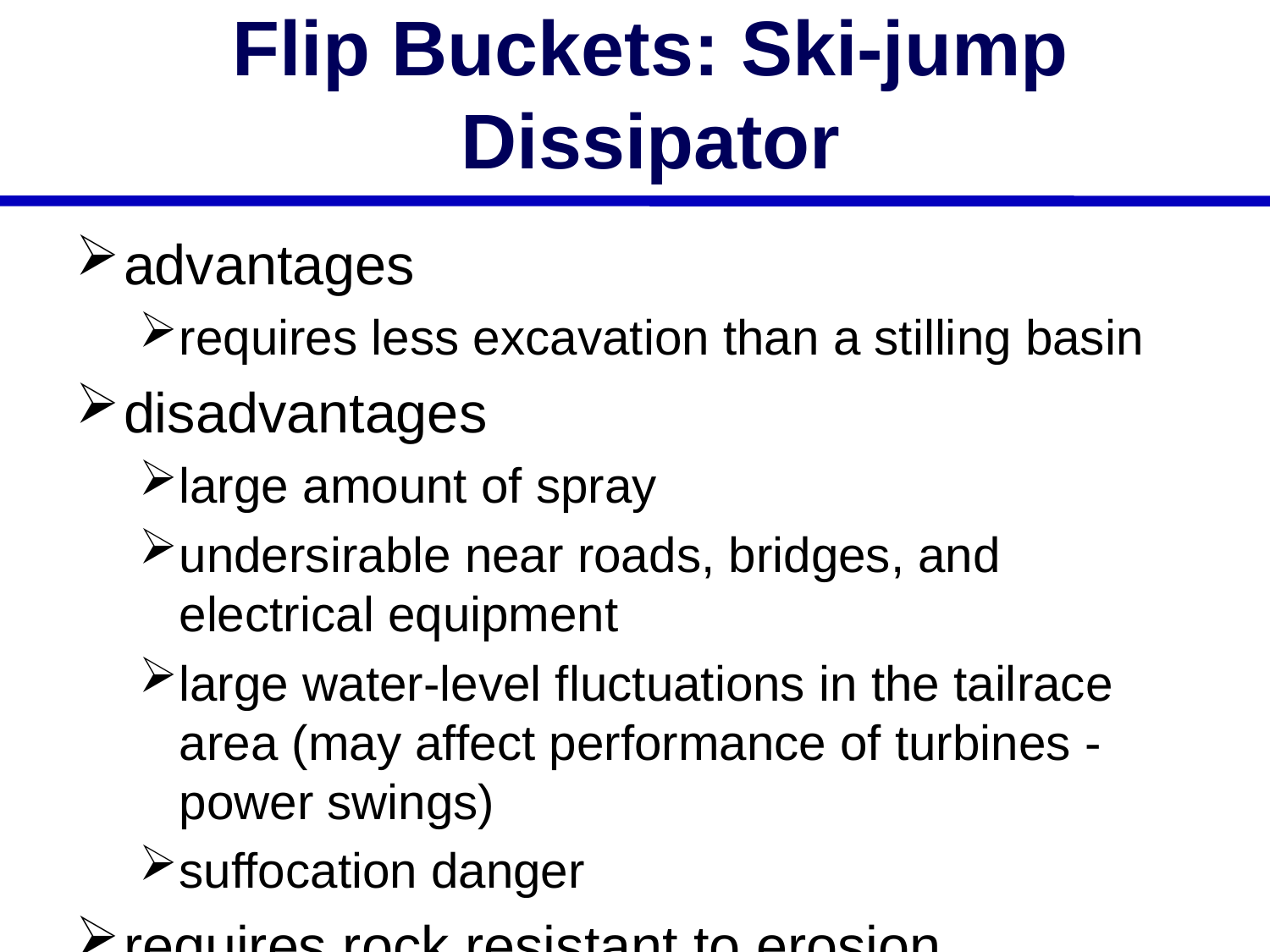

# Flip Buckets: Ski-jump Dissipator
advantages
requires less excavation than a stilling basin
disadvantages
large amount of spray
undersirable near roads, bridges, and electrical equipment
large water-level fluctuations in the tailrace area (may affect performance of turbines - power swings)
suffocation danger
requires rock resistant to erosion
will create a plunge pool (even with a rock bed)